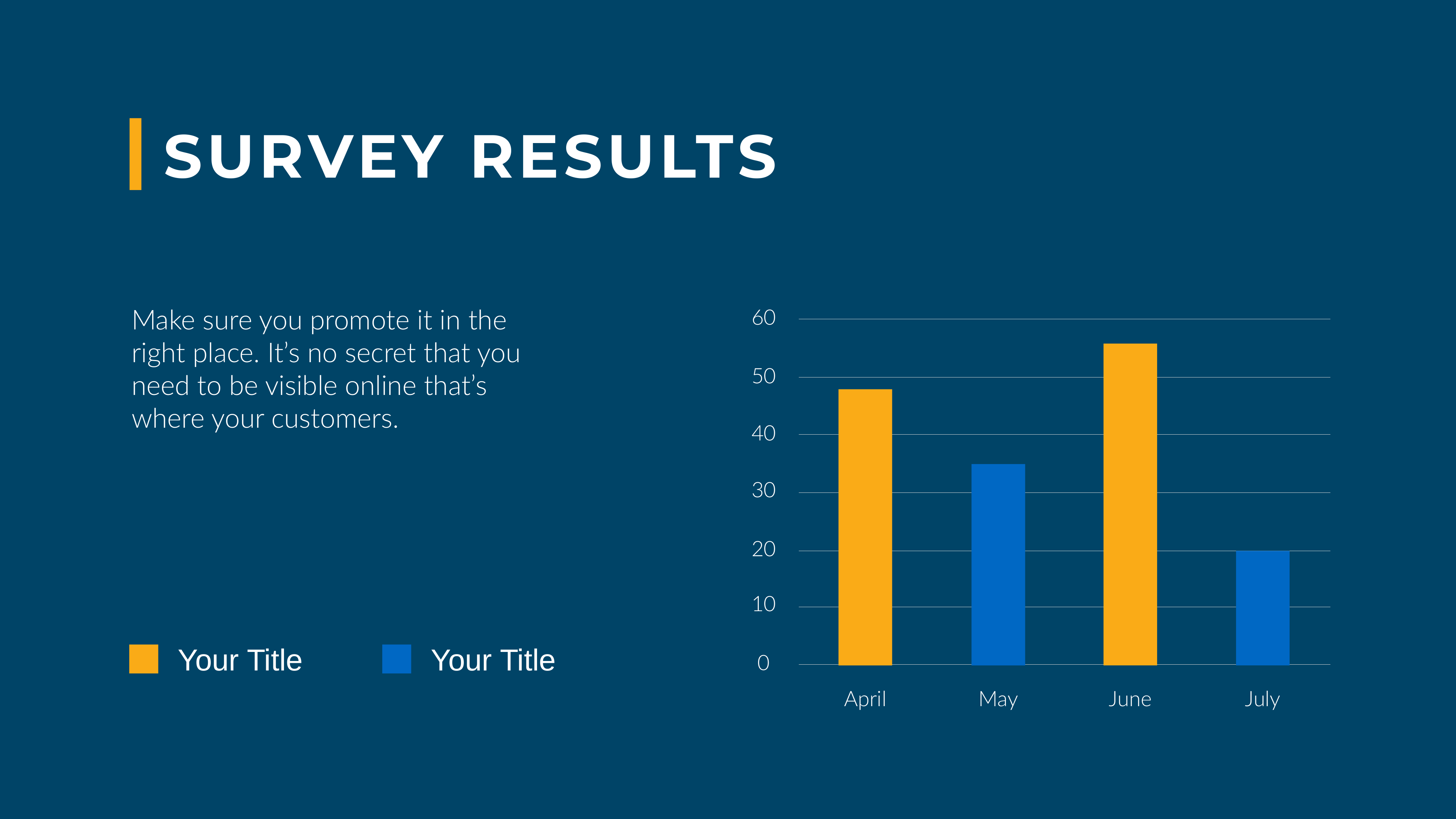

SURVEY RESULTS

Make sure you promote it in the right place. It’s no secret that you need to be visible online that’s where your customers.
60
50
40
30
20
10
0

April
May
June
July
Your Title

Your Title